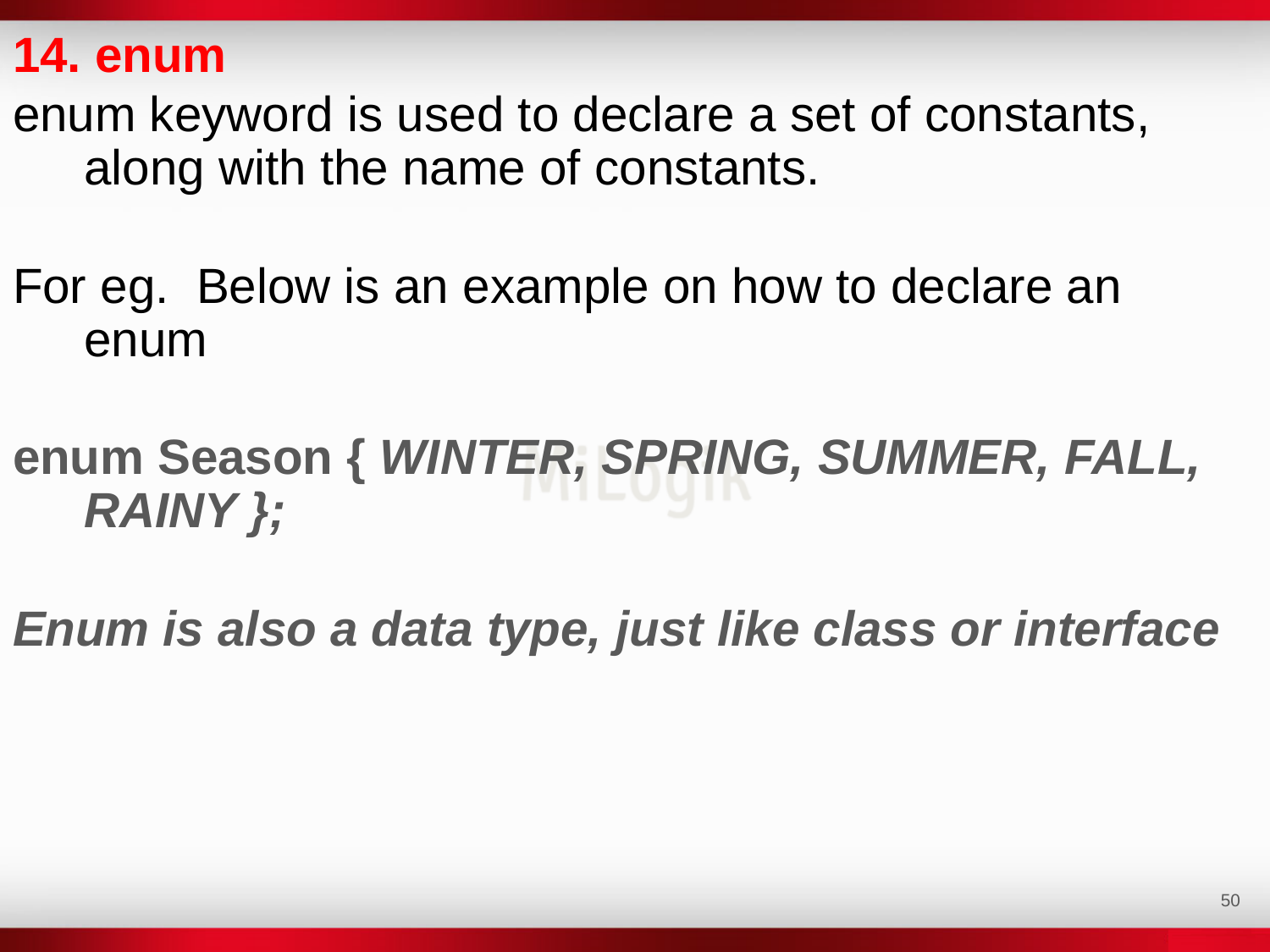

14. enum
enum keyword is used to declare a set of constants, along with the name of constants.

For eg.  Below is an example on how to declare an enum

enum Season { WINTER, SPRING, SUMMER, FALL, RAINY };

Enum is also a data type, just like class or interface

50